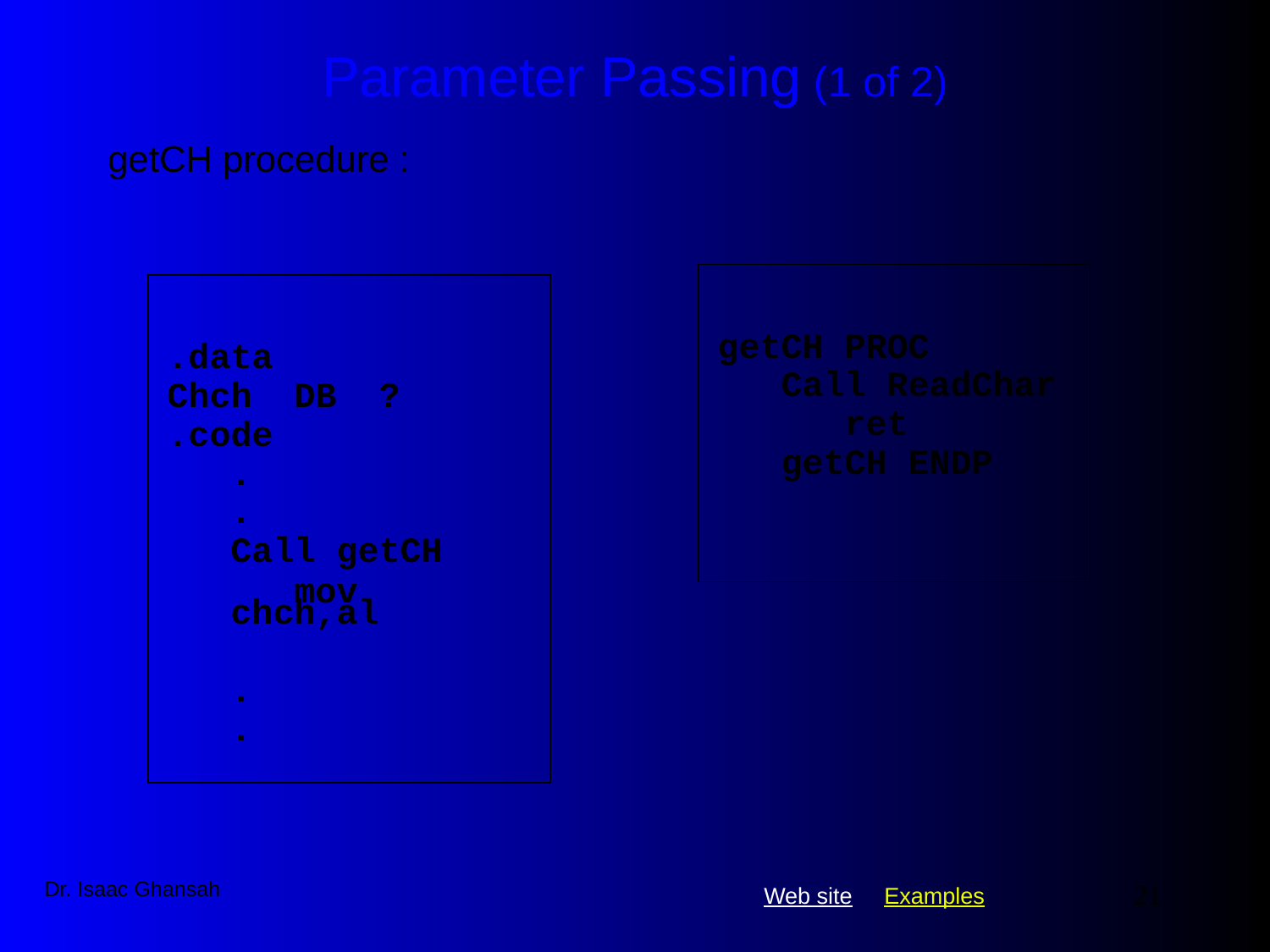

# Parameter Passing (1 of 2)
getCH procedure :

getCH PROC
Call ReadChar
	ret
getCH ENDP

.data
Chch  DB  ?
.code
.
.
Call getCH
	mov  chch,al

.
.
Dr. Isaac Ghansah
21